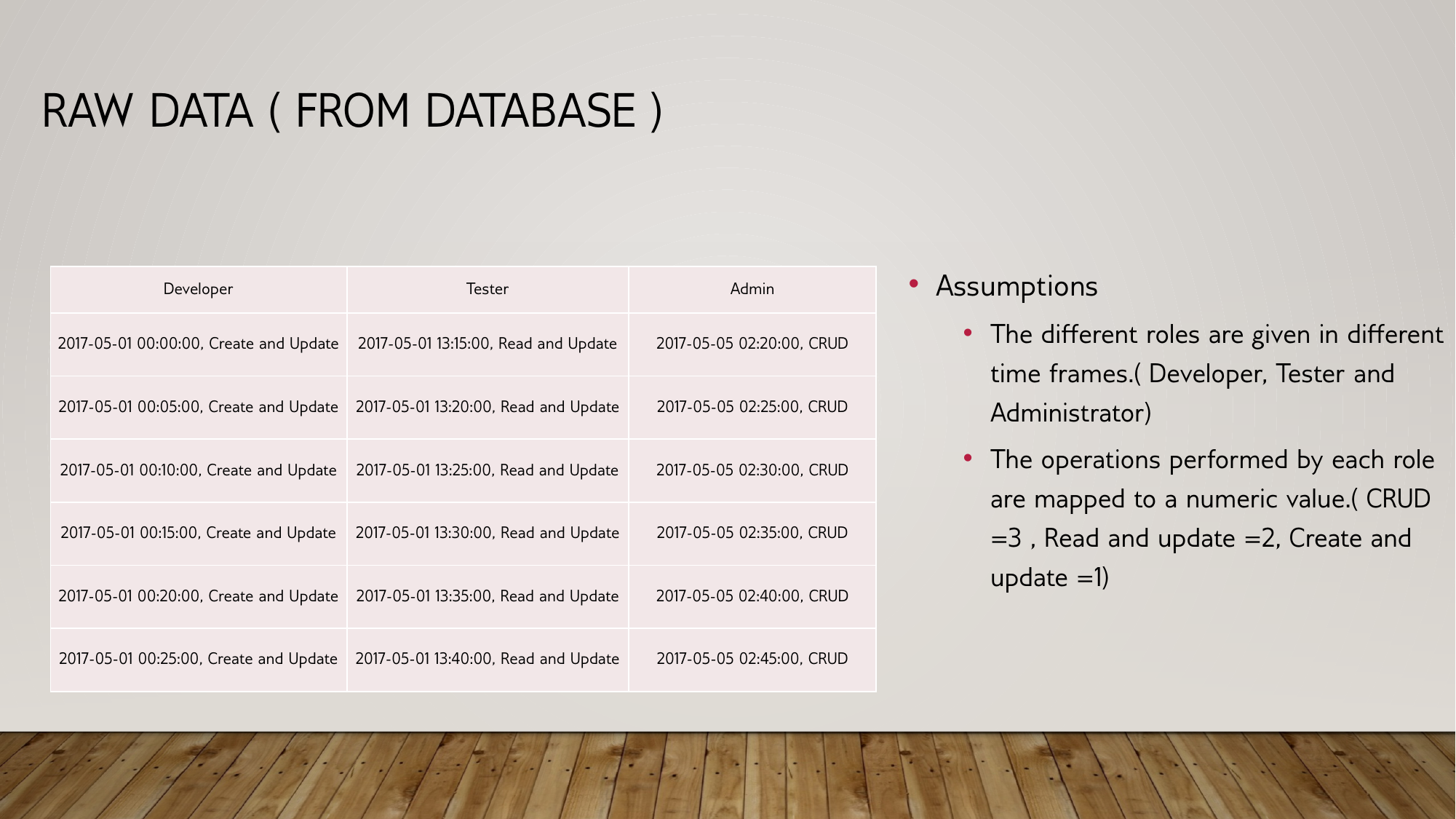

# Raw Data ( From Database )
Assumptions
The different roles are given in different time frames.( Developer, Tester and Administrator)
The operations performed by each role are mapped to a numeric value.( CRUD =3 , Read and update =2, Create and update =1)
| Developer | Tester | Admin |
| --- | --- | --- |
| 2017-05-01 00:00:00, Create and Update | 2017-05-01 13:15:00, Read and Update | 2017-05-05 02:20:00, CRUD |
| 2017-05-01 00:05:00, Create and Update | 2017-05-01 13:20:00, Read and Update | 2017-05-05 02:25:00, CRUD |
| 2017-05-01 00:10:00, Create and Update | 2017-05-01 13:25:00, Read and Update | 2017-05-05 02:30:00, CRUD |
| 2017-05-01 00:15:00, Create and Update | 2017-05-01 13:30:00, Read and Update | 2017-05-05 02:35:00, CRUD |
| 2017-05-01 00:20:00, Create and Update | 2017-05-01 13:35:00, Read and Update | 2017-05-05 02:40:00, CRUD |
| 2017-05-01 00:25:00, Create and Update | 2017-05-01 13:40:00, Read and Update | 2017-05-05 02:45:00, CRUD |